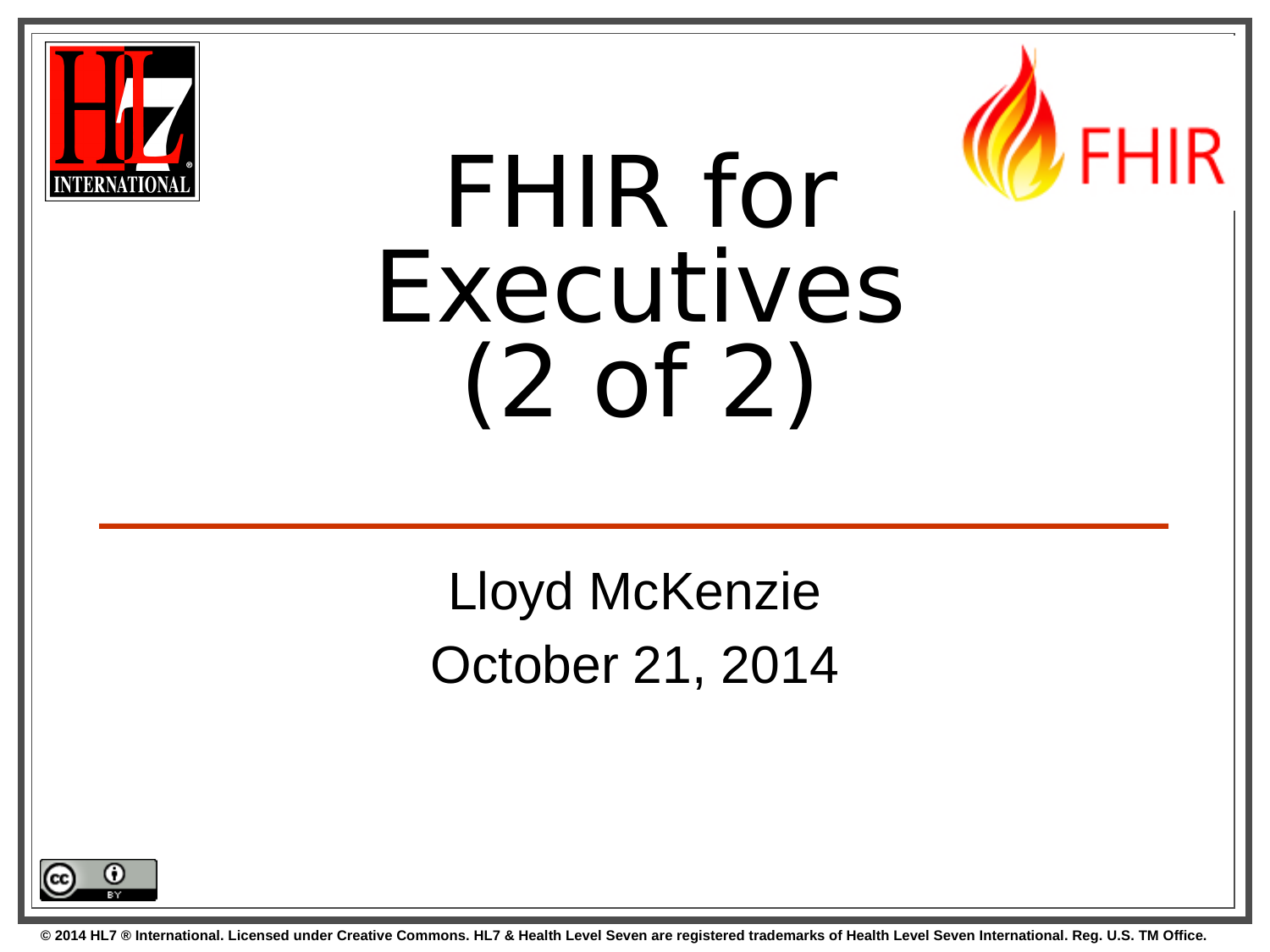

# FHIR for Executives (2 of 2)
Lloyd McKenzie
October 21, 2014